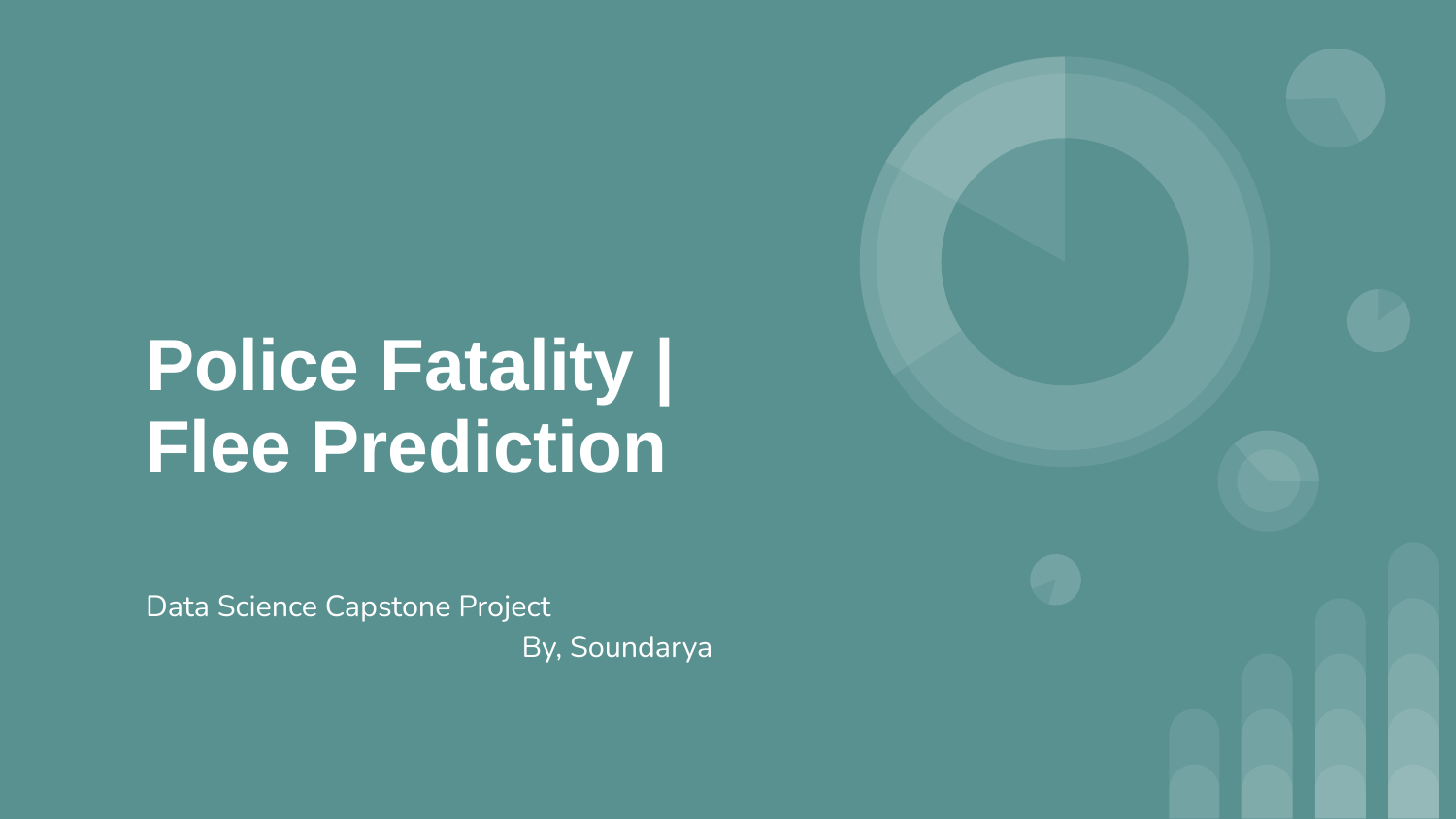

# Police Fatality | Flee Prediction
Data Science Capstone Project
                                                  By, Soundarya